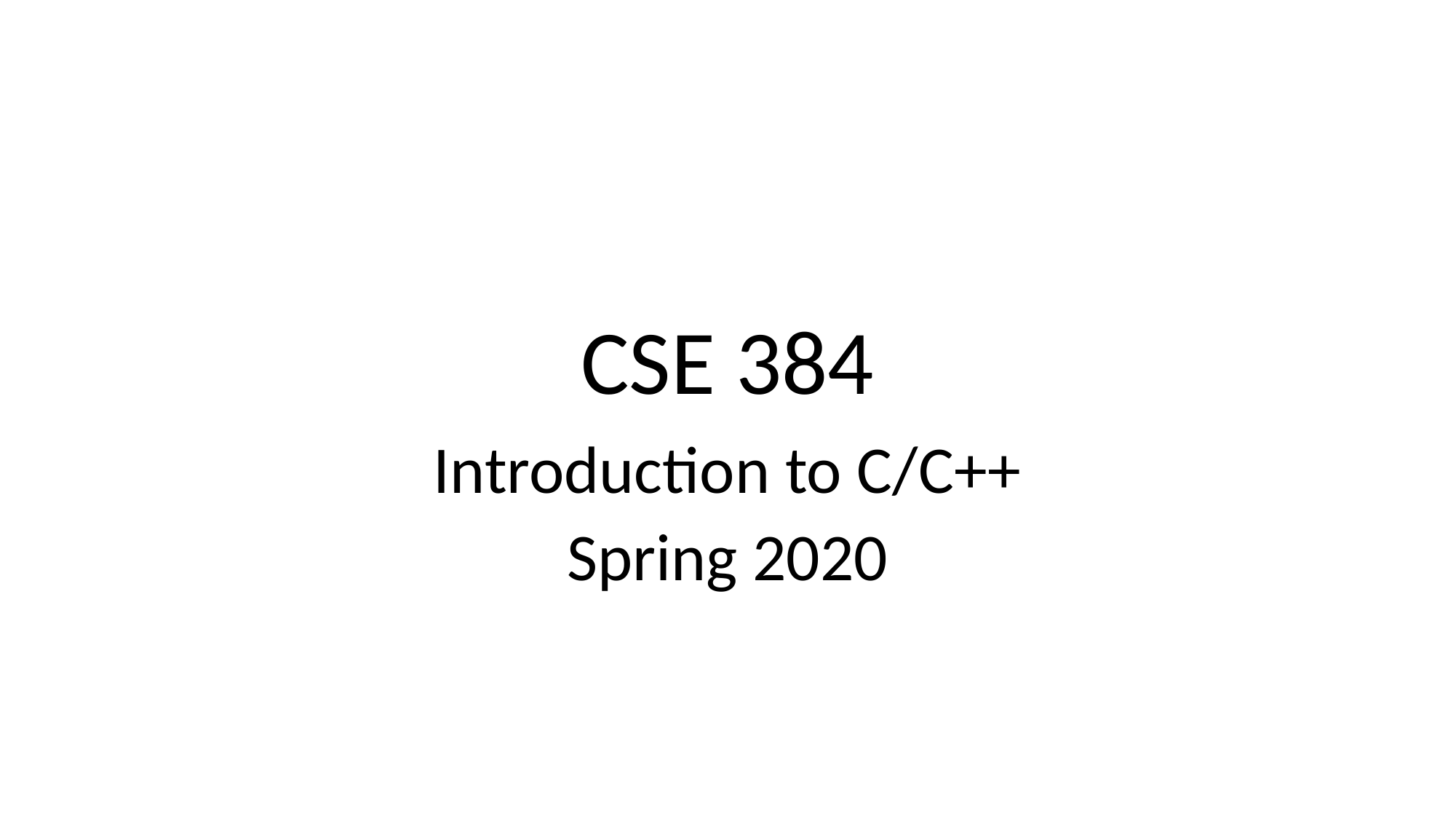

# CSE 384
Introduction to C/C++
Spring 2020